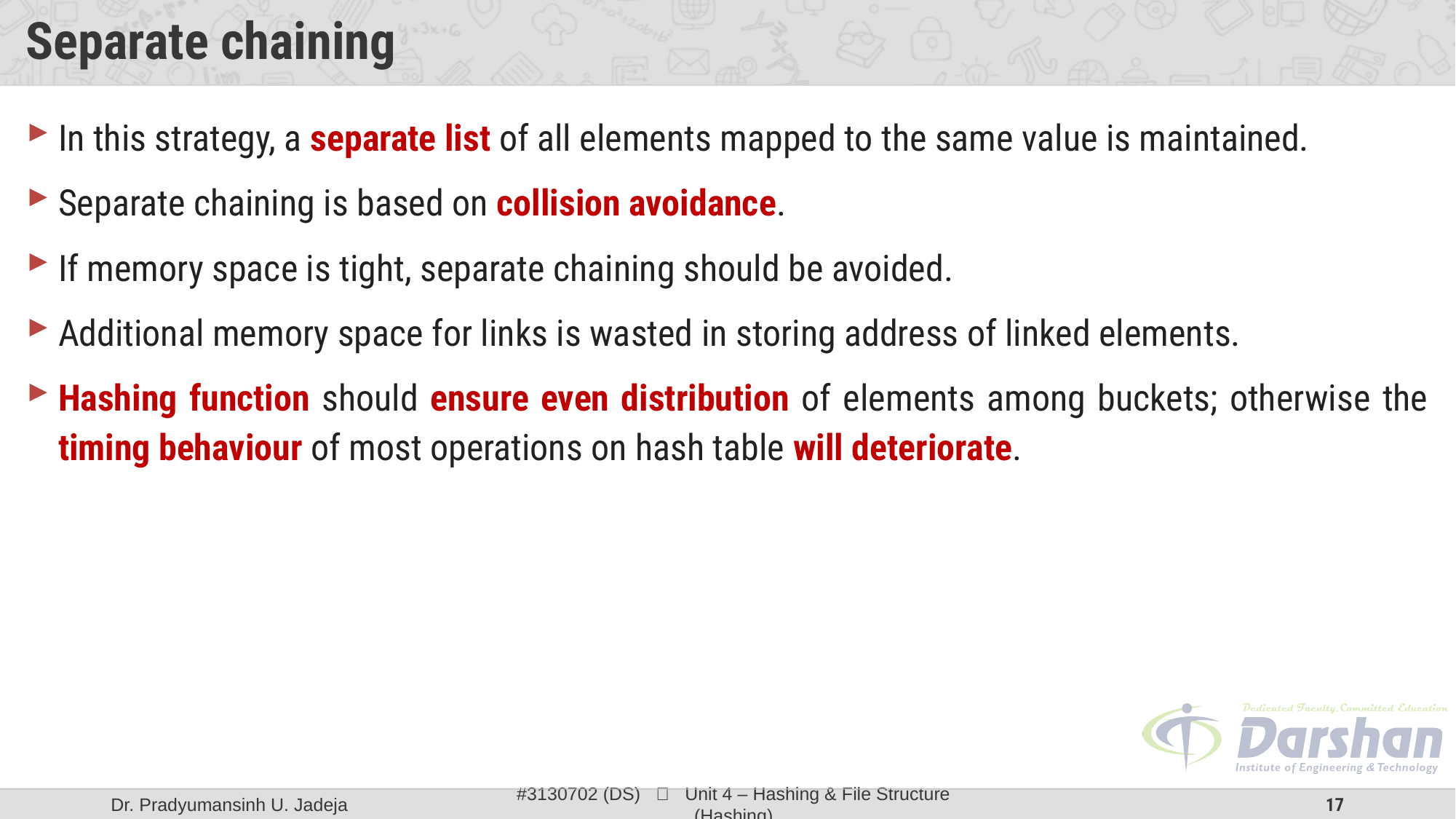

# Separate chaining
In this strategy, a separate list of all elements mapped to the same value is maintained.
Separate chaining is based on collision avoidance.
If memory space is tight, separate chaining should be avoided.
Additional memory space for links is wasted in storing address of linked elements.
Hashing function should ensure even distribution of elements among buckets; otherwise the timing behaviour of most operations on hash table will deteriorate.